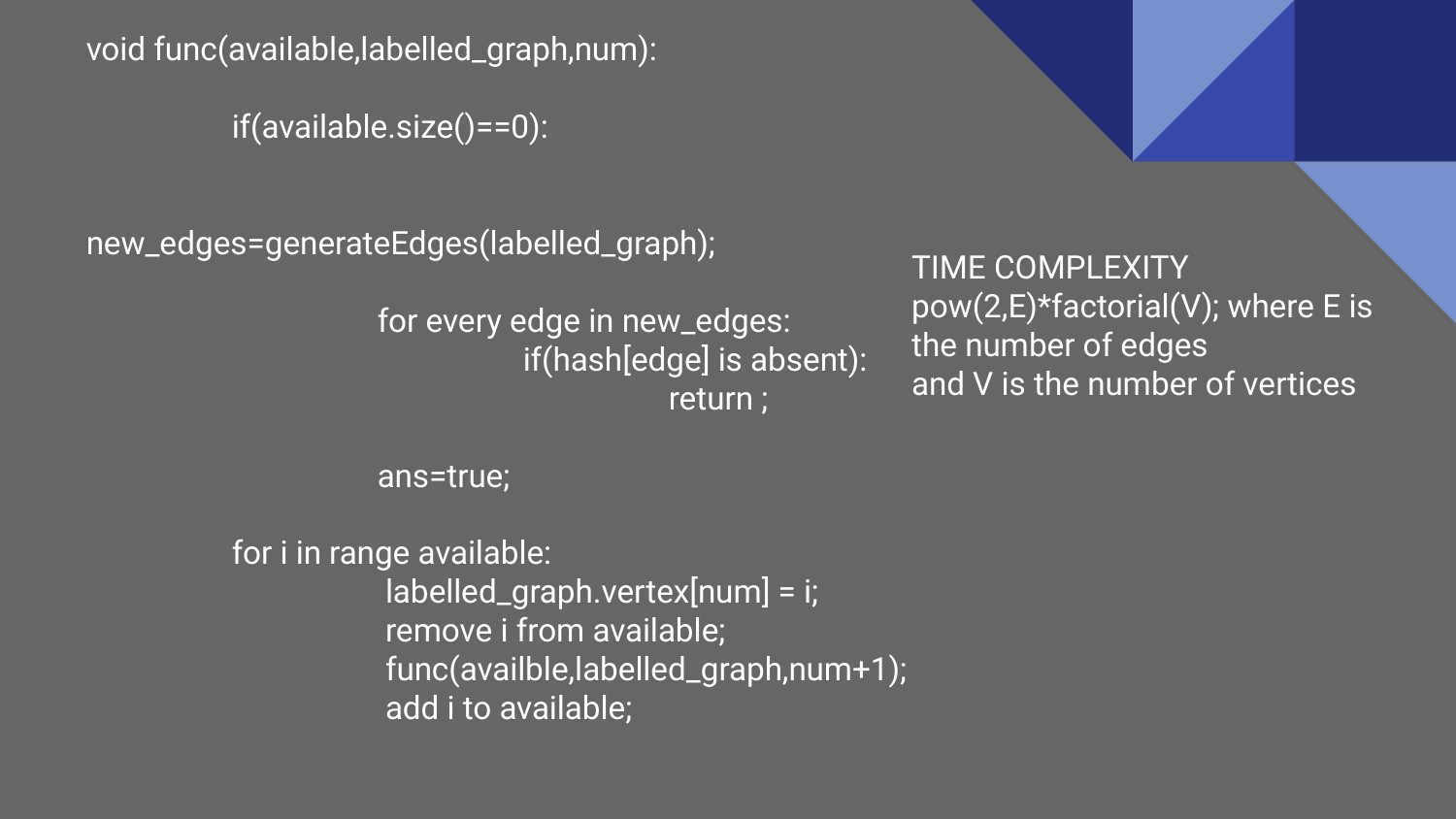

void func(available,labelled_graph,num):

	if(available.size()==0):

		new_edges=generateEdges(labelled_graph);

		for every edge in new_edges:
			if(hash[edge] is absent):
				return ;

		ans=true;

	for i in range available:
		 labelled_graph.vertex[num] = i;
		 remove i from available;
		 func(availble,labelled_graph,num+1);
		 add i to available;

TIME COMPLEXITY
pow(2,E)*factorial(V); where E is the number of edges
and V is the number of vertices